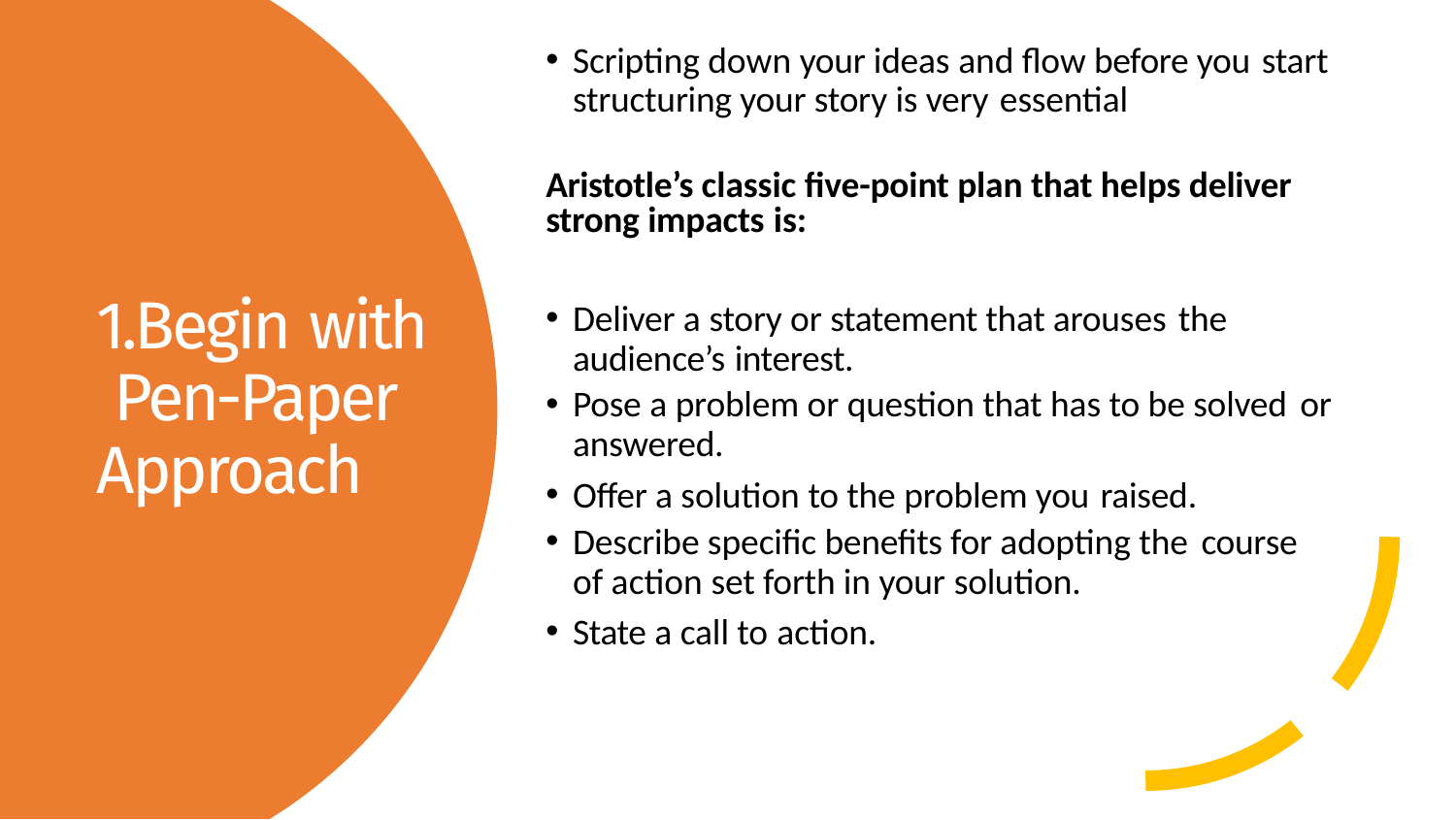

Scripting down your ideas and flow before you start
structuring your story is very essential

Aristotle’s classic five-point plan that helps deliver  strong impacts is:
1.Begin with  Pen-Paper  Approach
Deliver a story or statement that arouses the
audience’s interest.
Pose a problem or question that has to be solved or
answered.
Offer a solution to the problem you raised.
Describe specific benefits for adopting the course
of action set forth in your solution.
State a call to action.